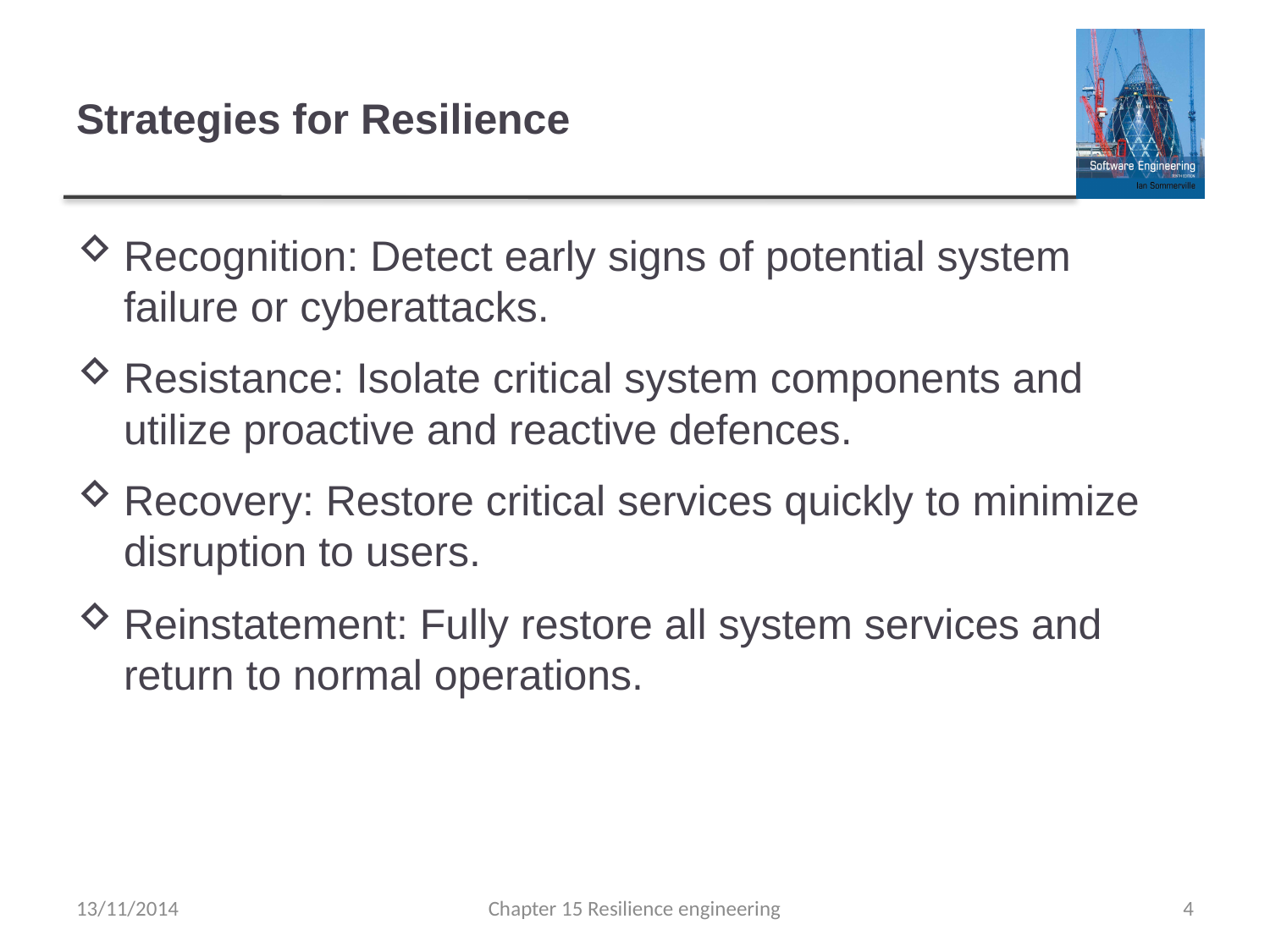

# Strategies for Resilience
Recognition: Detect early signs of potential system failure or cyberattacks.
Resistance: Isolate critical system components and utilize proactive and reactive defences.
Recovery: Restore critical services quickly to minimize disruption to users.
Reinstatement: Fully restore all system services and return to normal operations.
13/11/2014
Chapter 15 Resilience engineering
4